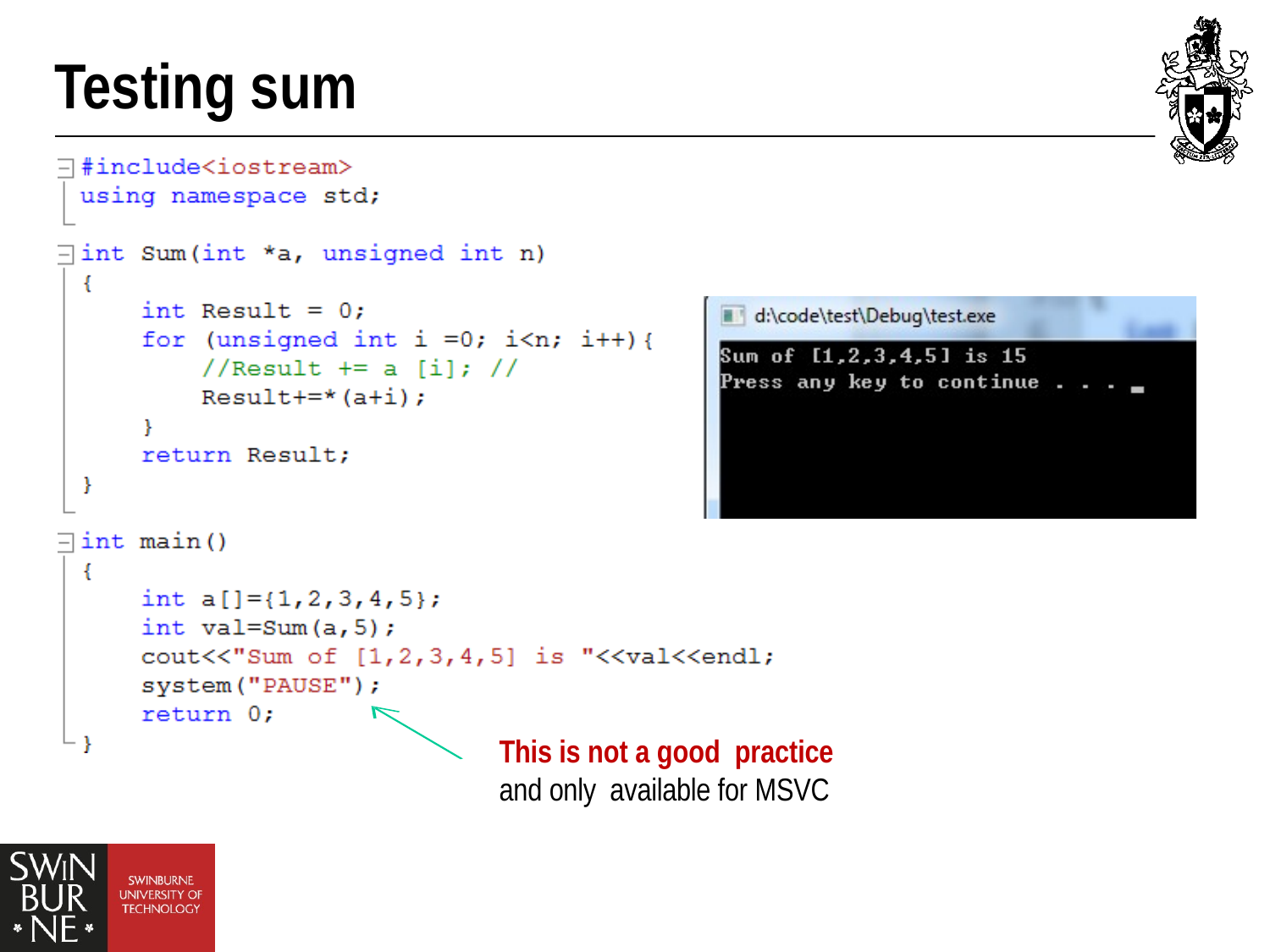

# Testing sum

This is not a good  practice and only  available for MSVC